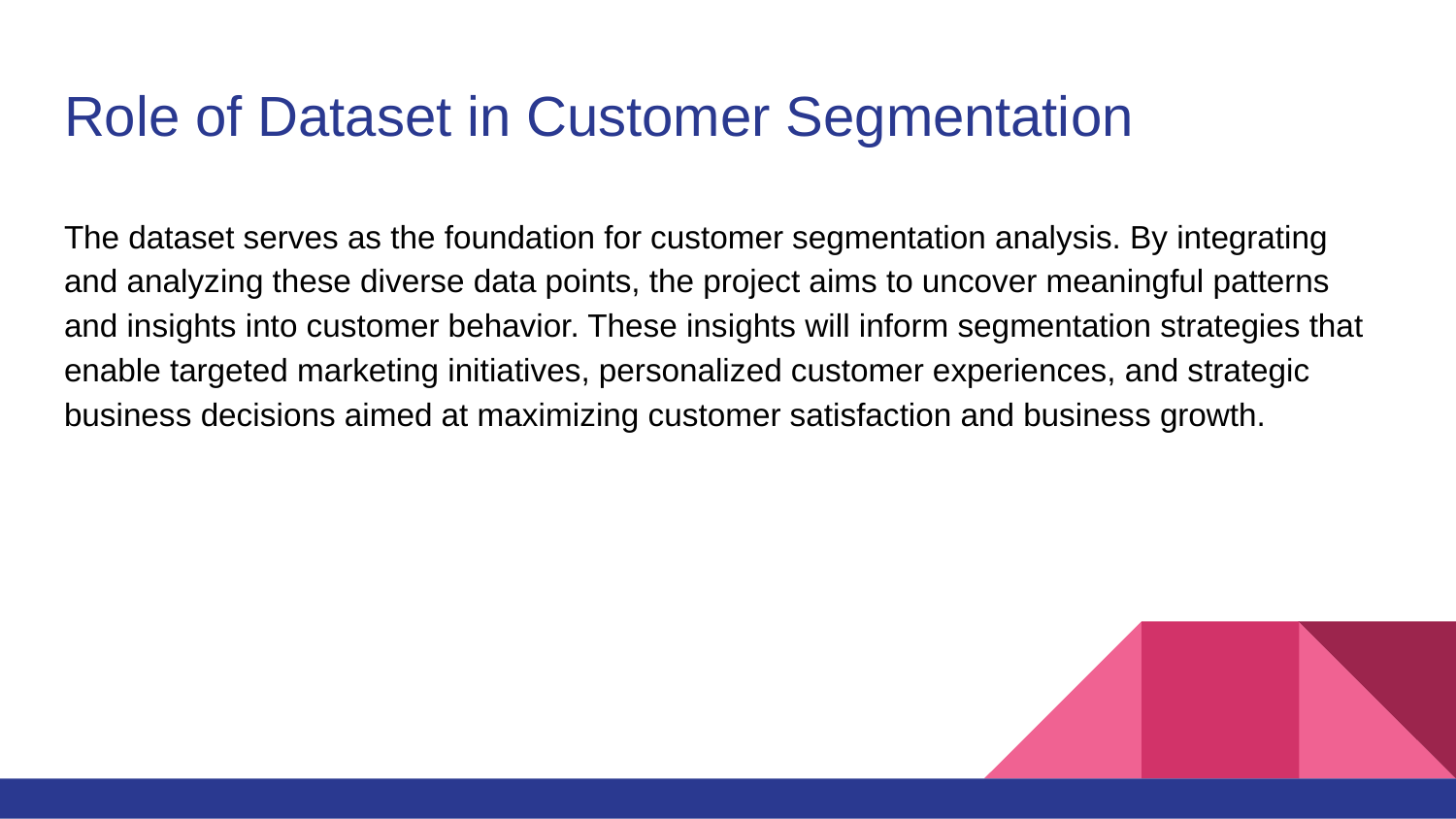

# Role of Dataset in Customer Segmentation

The dataset serves as the foundation for customer segmentation analysis. By integrating and analyzing these diverse data points, the project aims to uncover meaningful patterns and insights into customer behavior. These insights will inform segmentation strategies that enable targeted marketing initiatives, personalized customer experiences, and strategic business decisions aimed at maximizing customer satisfaction and business growth.